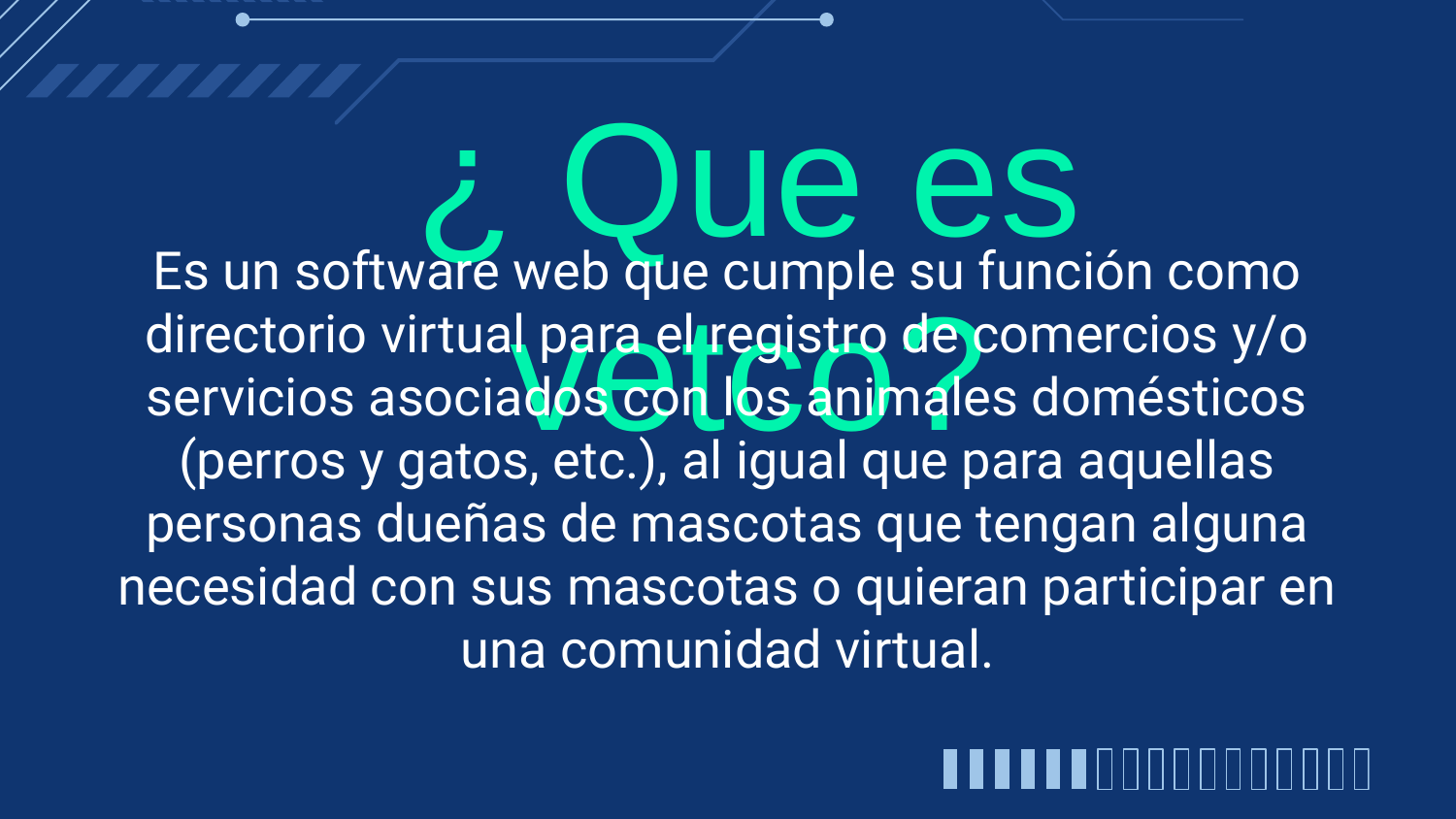

# ¿ Que es vetco?
Es un software web que cumple su función como directorio virtual para el registro de comercios y/o servicios asociados con los animales domésticos (perros y gatos, etc.), al igual que para aquellas personas dueñas de mascotas que tengan alguna necesidad con sus mascotas o quieran participar en una comunidad virtual.